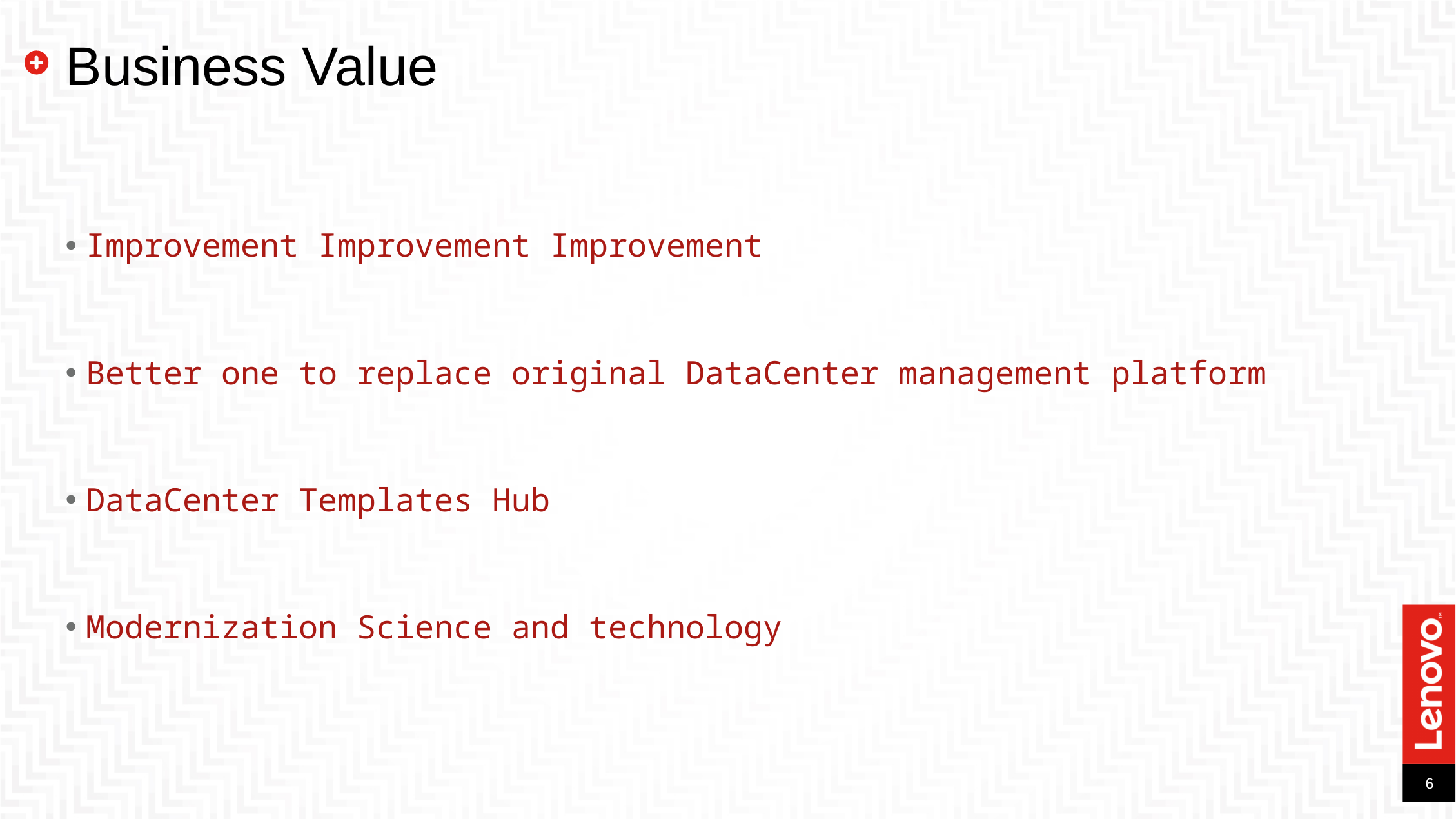

# Business Value

Improvement Improvement Improvement

Better one to replace original DataCenter management platform

DataCenter Templates Hub

Modernization Science and technology